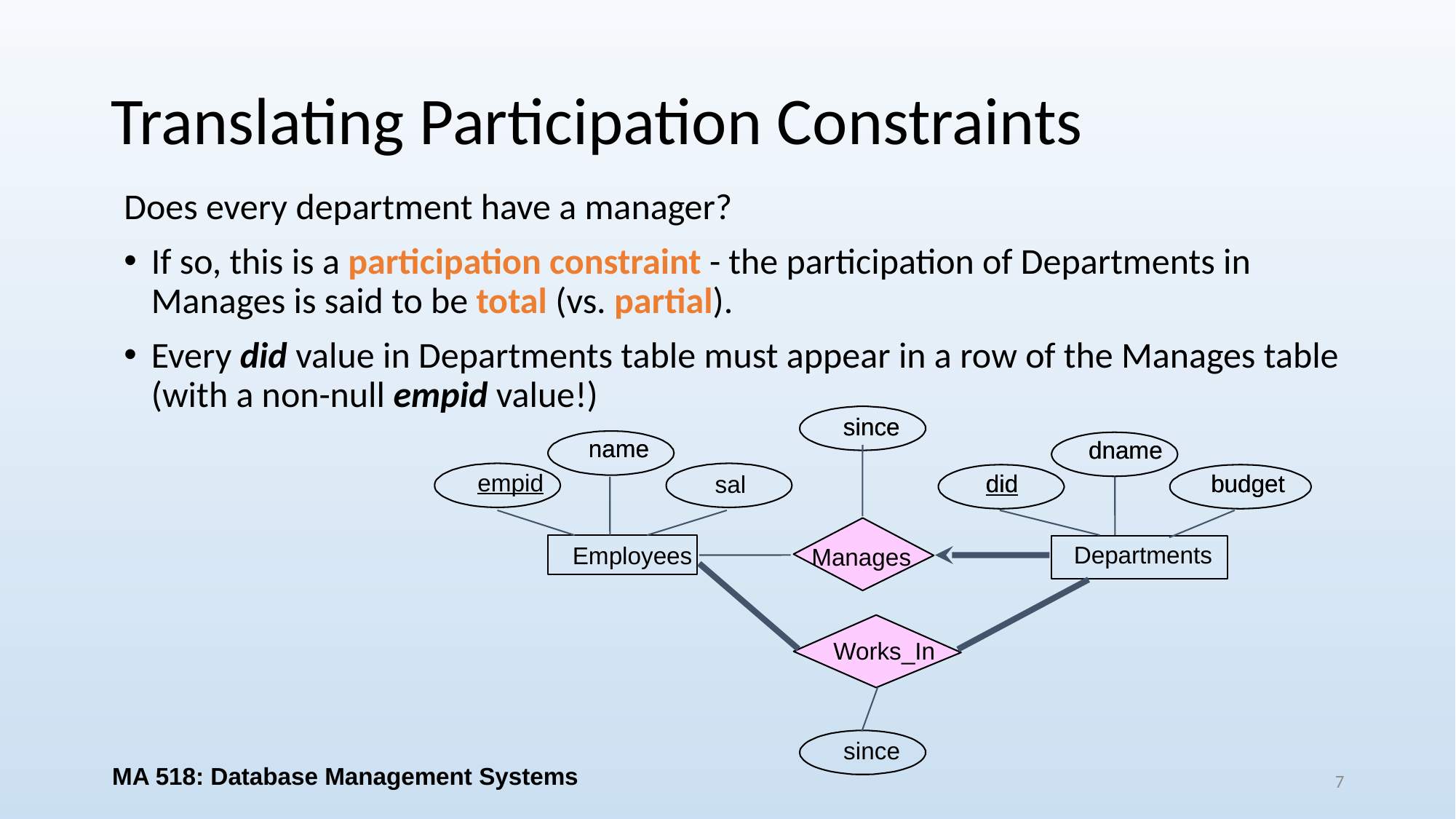

# Translating Participation Constraints
Does every department have a manager?
If so, this is a participation constraint - the participation of Departments in Manages is said to be total (vs. partial).
Every did value in Departments table must appear in a row of the Manages table (with a non-null empid value!)

since
since
name
name
dname
dname

empid

did
did
budget
budget
sal

Departments

Employees

Manages

Works_In

since

MA 518: Database Management Systems
7